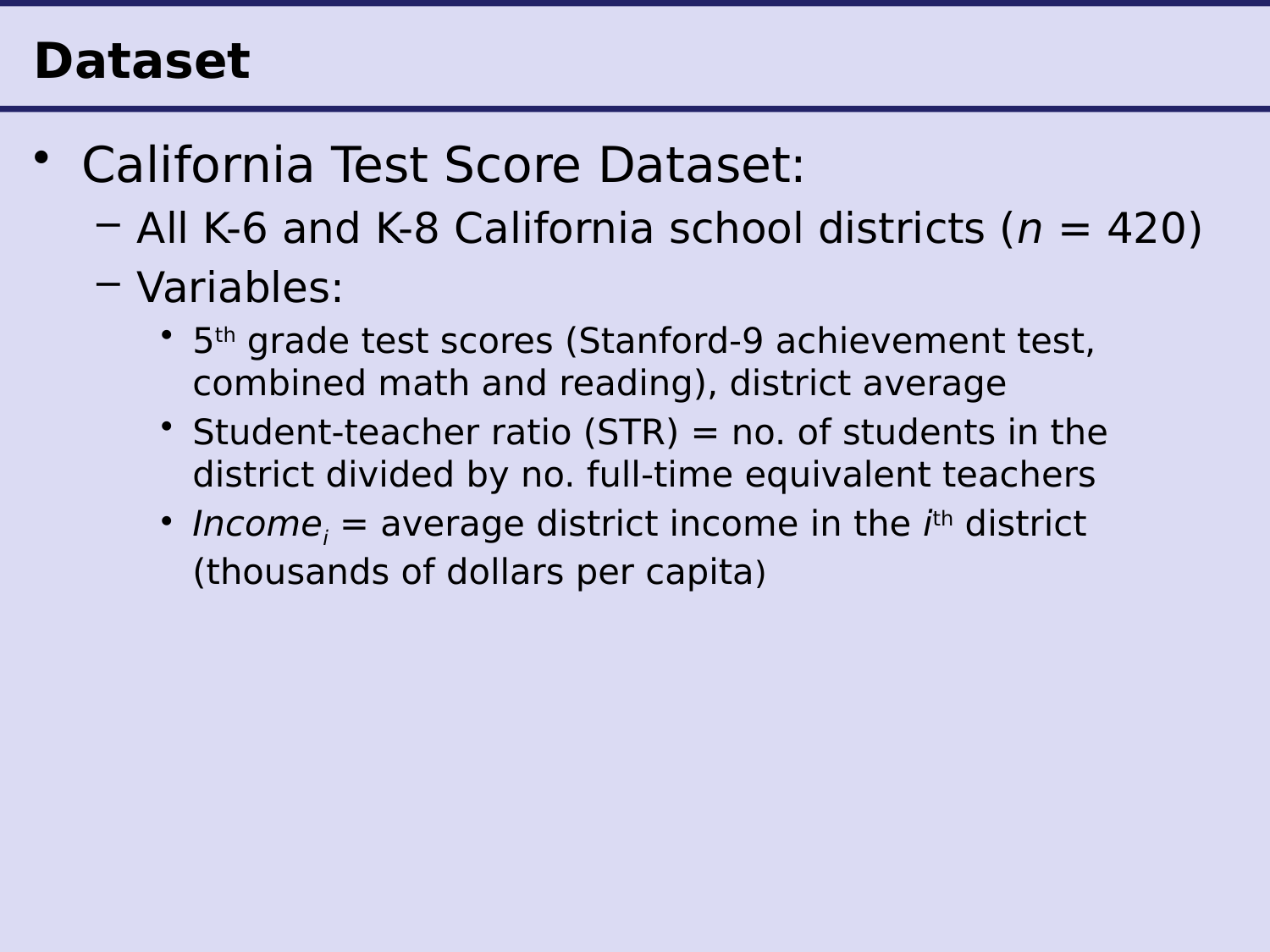

# Dataset
California Test Score Dataset:
All K-6 and K-8 California school districts (n = 420)
Variables:
5th grade test scores (Stanford-9 achievement test, combined math and reading), district average
Student-teacher ratio (STR) = no. of students in the district divided by no. full-time equivalent teachers
Incomei = average district income in the ith district (thousands of dollars per capita)